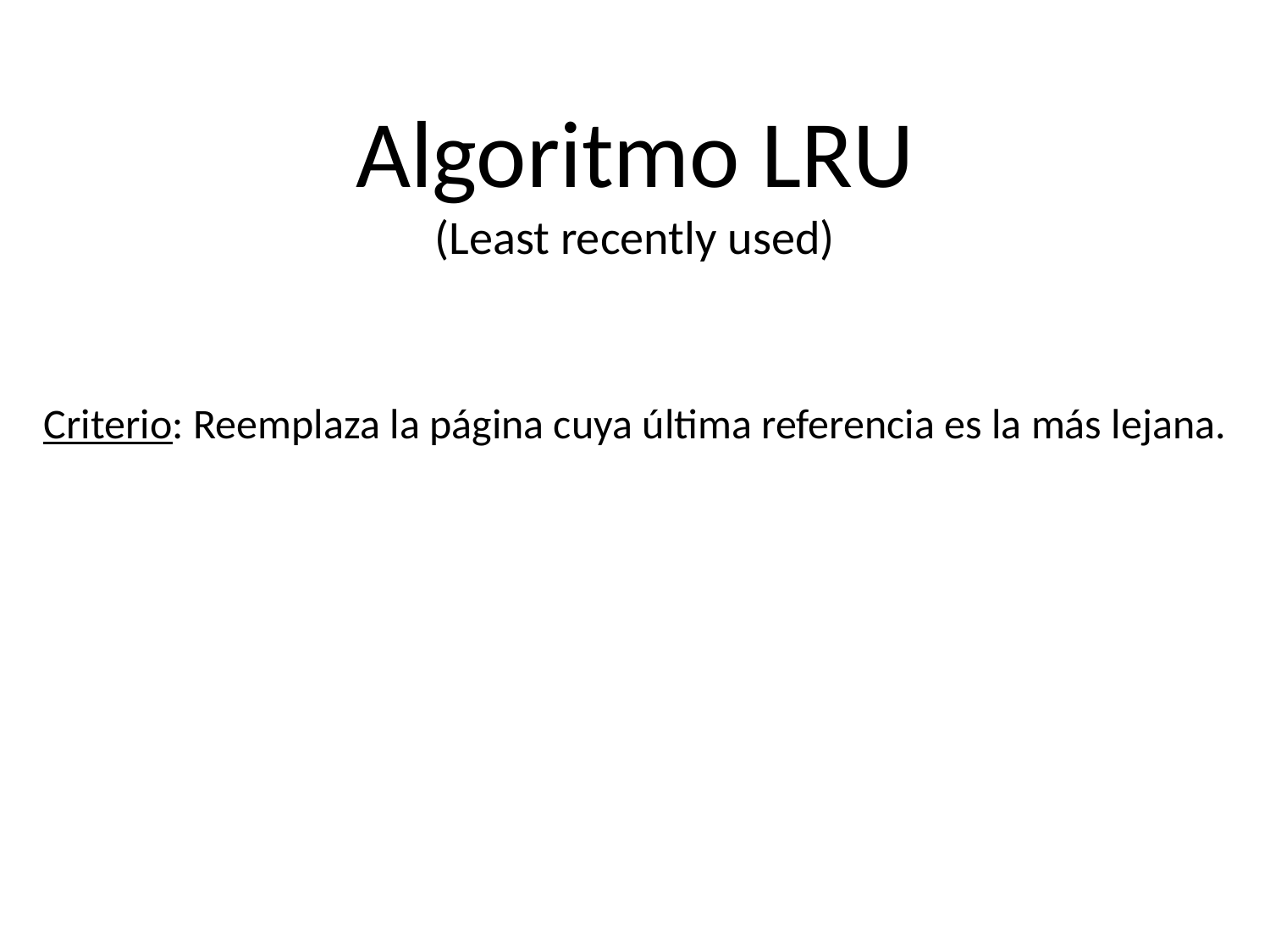

# Algoritmo LRU (Least recently used)
Criterio: Reemplaza la página cuya última referencia es la más lejana.